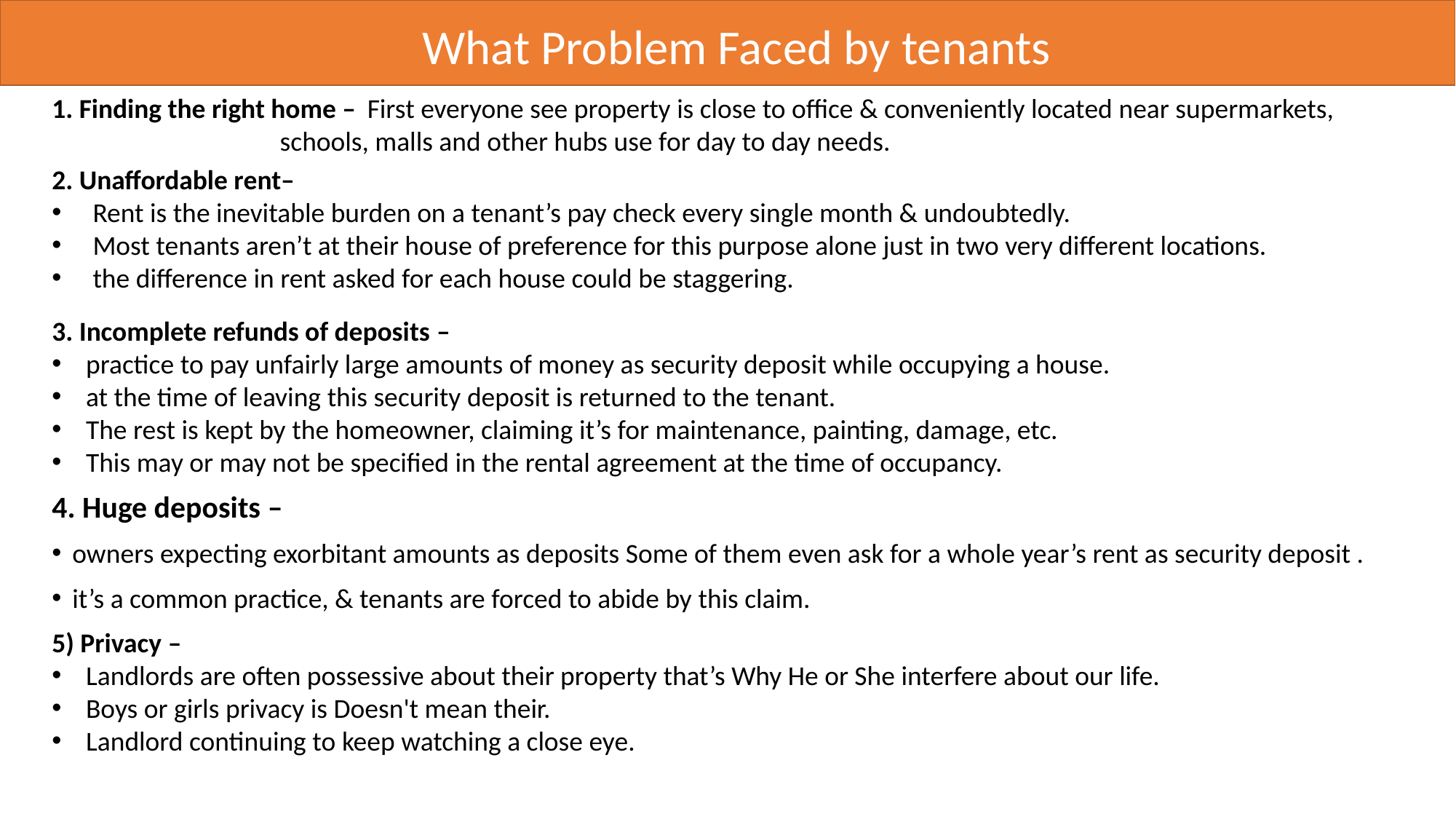

What Problem Faced by tenants
1. Finding the right home –  First everyone see property is close to office & conveniently located near supermarkets,                                                    schools, malls and other hubs use for day to day needs.

2. Unaffordable rent–
Rent is the inevitable burden on a tenant’s pay check every single month & undoubtedly.
Most tenants aren’t at their house of preference for this purpose alone just in two very different locations.
the difference in rent asked for each house could be staggering.

3. Incomplete refunds of deposits –
practice to pay unfairly large amounts of money as security deposit while occupying a house.
at the time of leaving this security deposit is returned to the tenant.
The rest is kept by the homeowner, claiming it’s for maintenance, painting, damage, etc.
This may or may not be specified in the rental agreement at the time of occupancy.

4. Huge deposits –
owners expecting exorbitant amounts as deposits Some of them even ask for a whole year’s rent as security deposit .
it’s a common practice, & tenants are forced to abide by this claim.
5) Privacy –
Landlords are often possessive about their property that’s Why He or She interfere about our life.
Boys or girls privacy is Doesn't mean their.
Landlord continuing to keep watching a close eye.